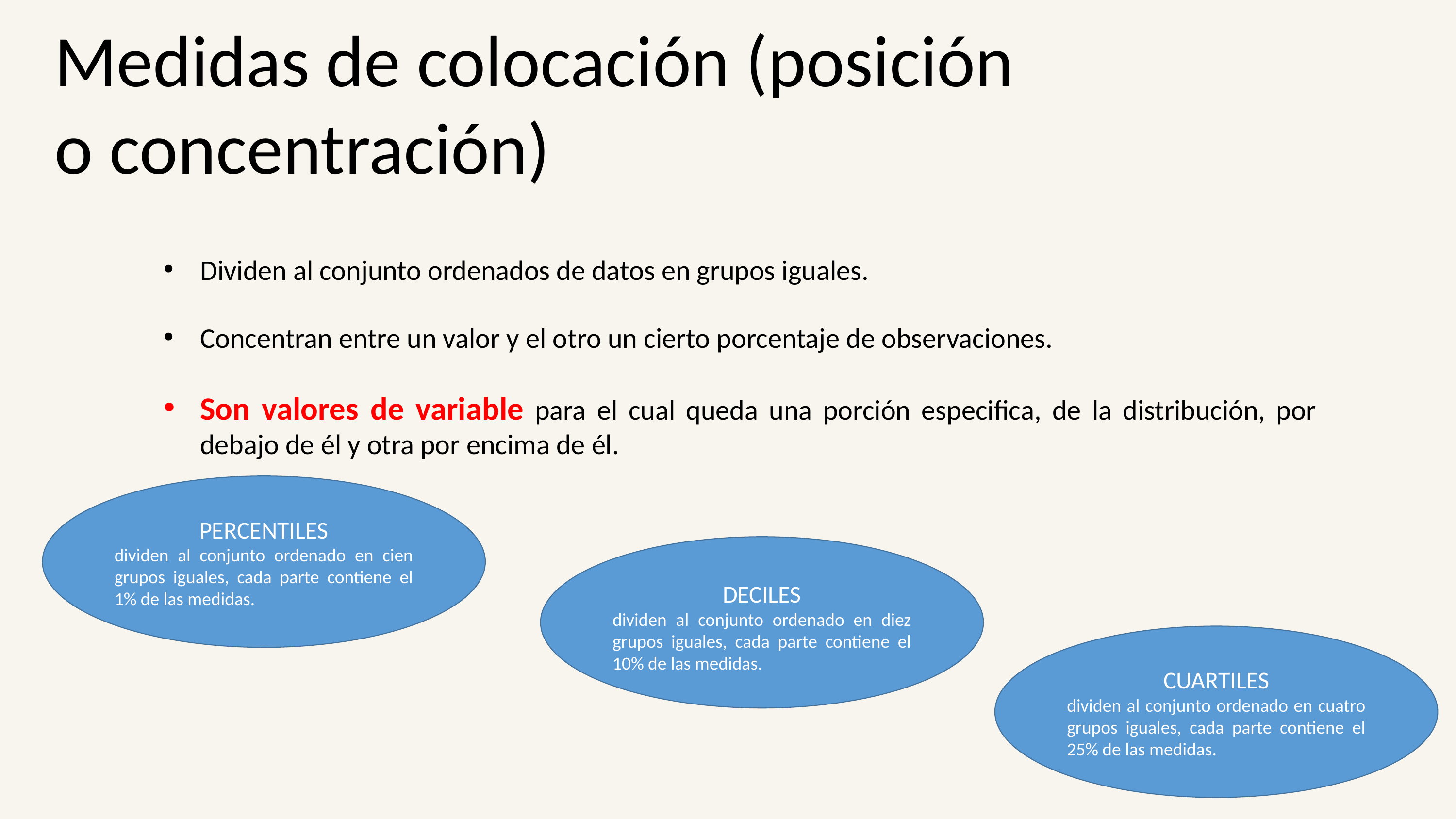

Medidas de colocación (posición o concentración)
Dividen al conjunto ordenados de datos en grupos iguales.

Concentran entre un valor y el otro un cierto porcentaje de observaciones.

Son valores de variable para el cual queda una porción especifica, de la distribución, por debajo de él y otra por encima de él.

PERCENTILES
dividen al conjunto ordenado en cien grupos iguales, cada parte contiene el 1% de las medidas.

DECILES
dividen al conjunto ordenado en diez grupos iguales, cada parte contiene el 10% de las medidas.

CUARTILES
dividen al conjunto ordenado en cuatro grupos iguales, cada parte contiene el 25% de las medidas.